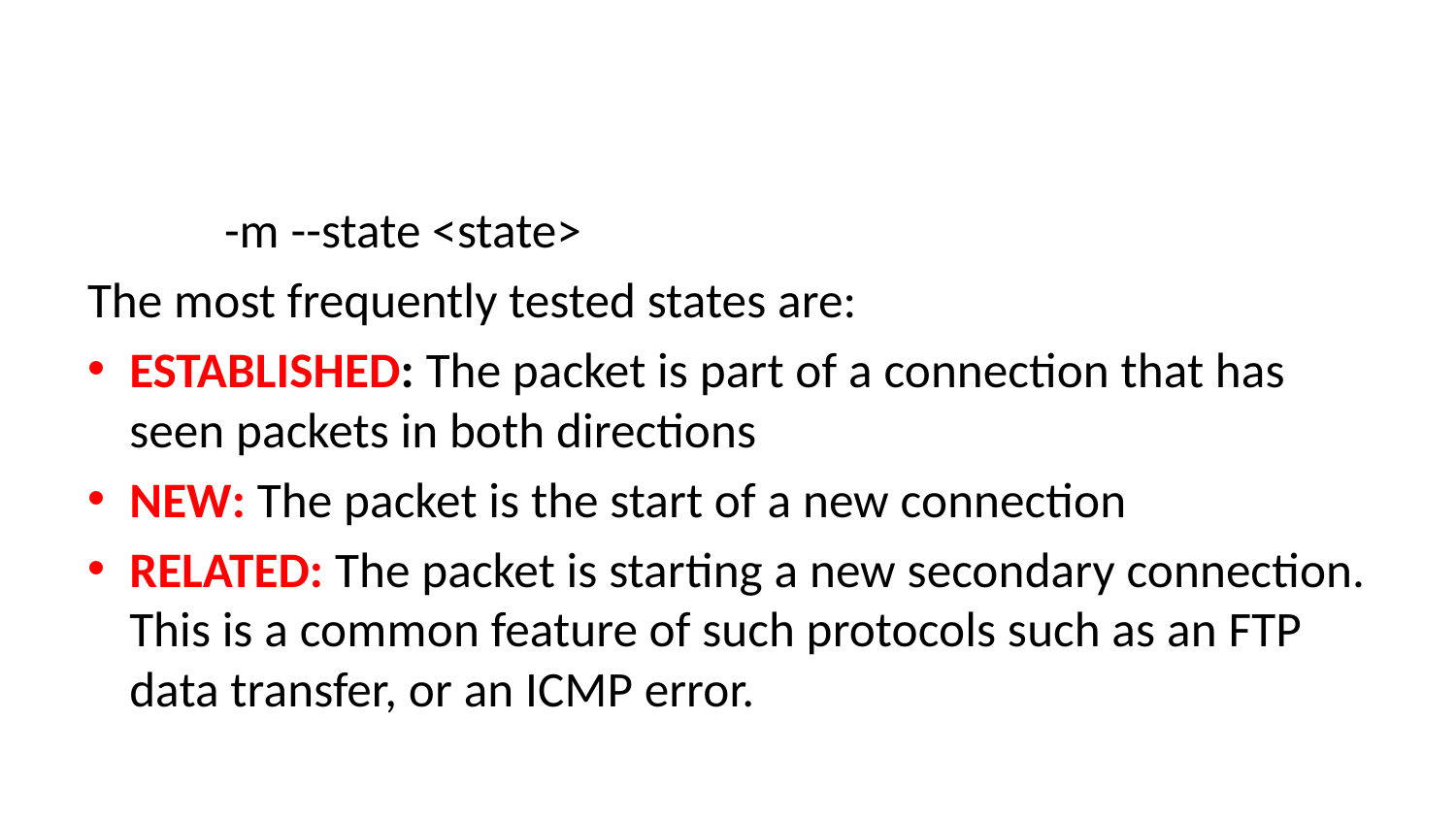

#
            -m --state <state>
The most frequently tested states are:
ESTABLISHED: The packet is part of a connection that has seen packets in both directions
NEW: The packet is the start of a new connection
RELATED: The packet is starting a new secondary connection. This is a common feature of such protocols such as an FTP data transfer, or an ICMP error.